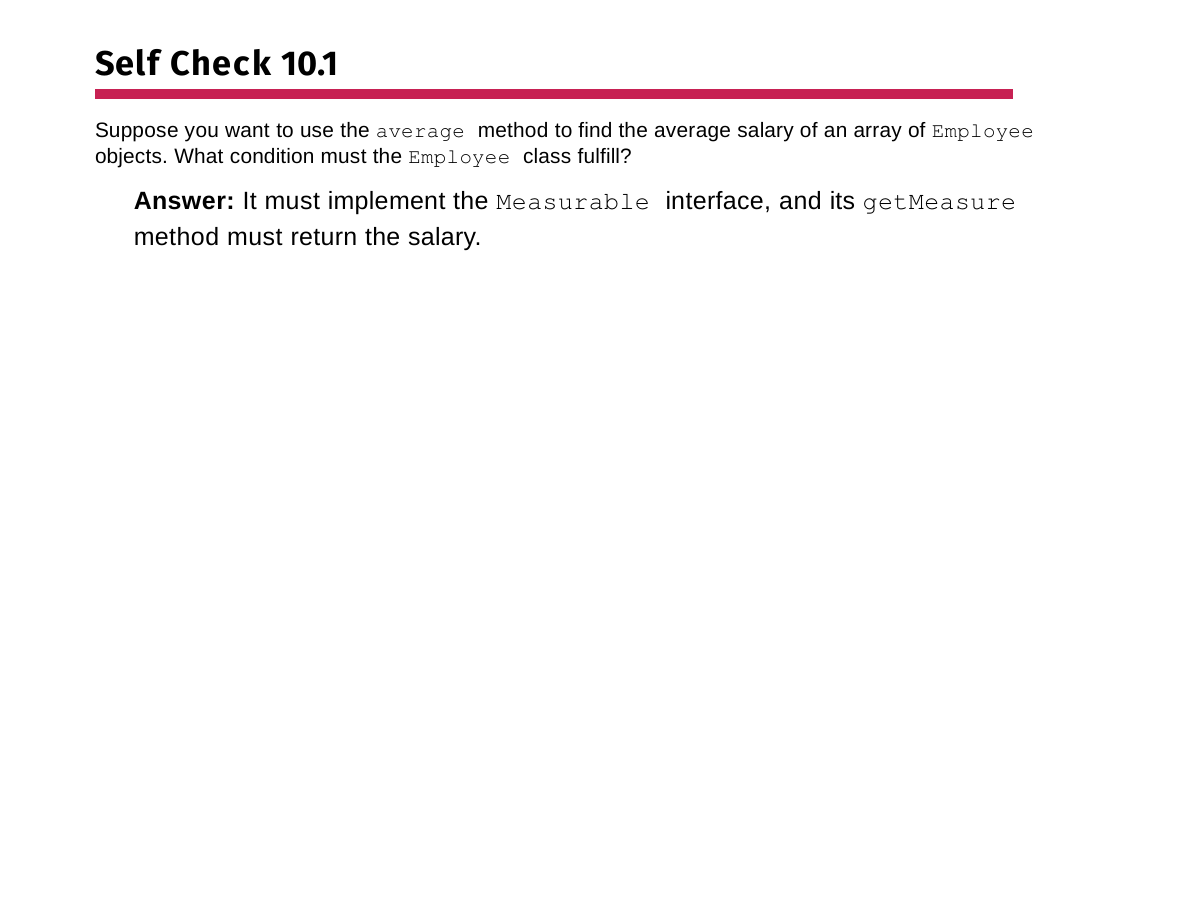

# Self Check 10.1
Suppose you want to use the average method to find the average salary of an array of Employee
objects. What condition must the Employee class fulfill?
Answer: It must implement the Measurable interface, and its getMeasure
method must return the salary.